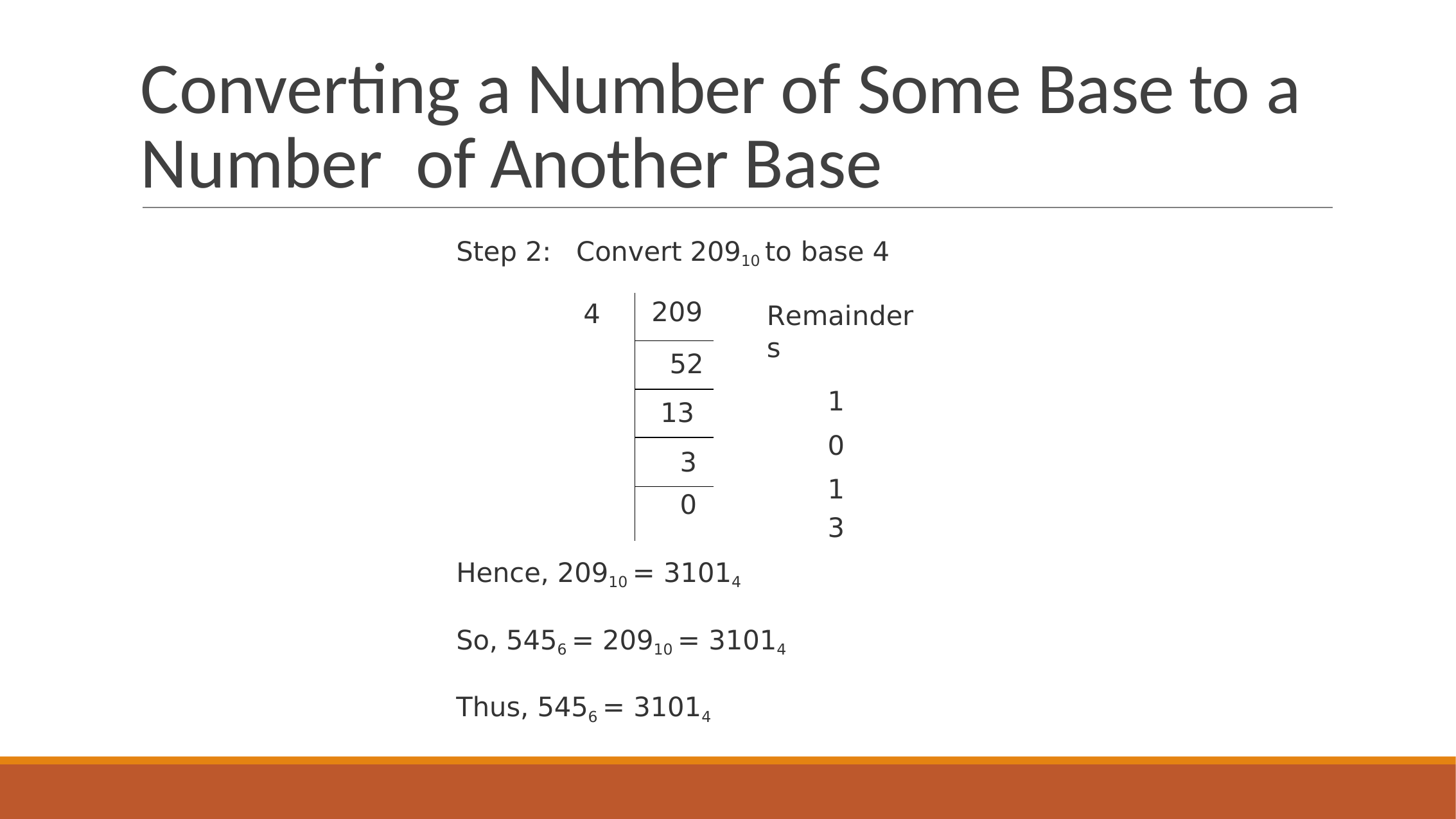

# Converting a Number of Some Base to a Number  of Another Base
Step 2:	Convert 20910 to base 4
| 209 |
| --- |
| 52 |
| 13 |
| 3 |
| 0 |
4
Remainders
1
0
1
3
Hence, 20910 = 31014
So, 5456 = 20910 = 31014
Thus, 5456 = 31014